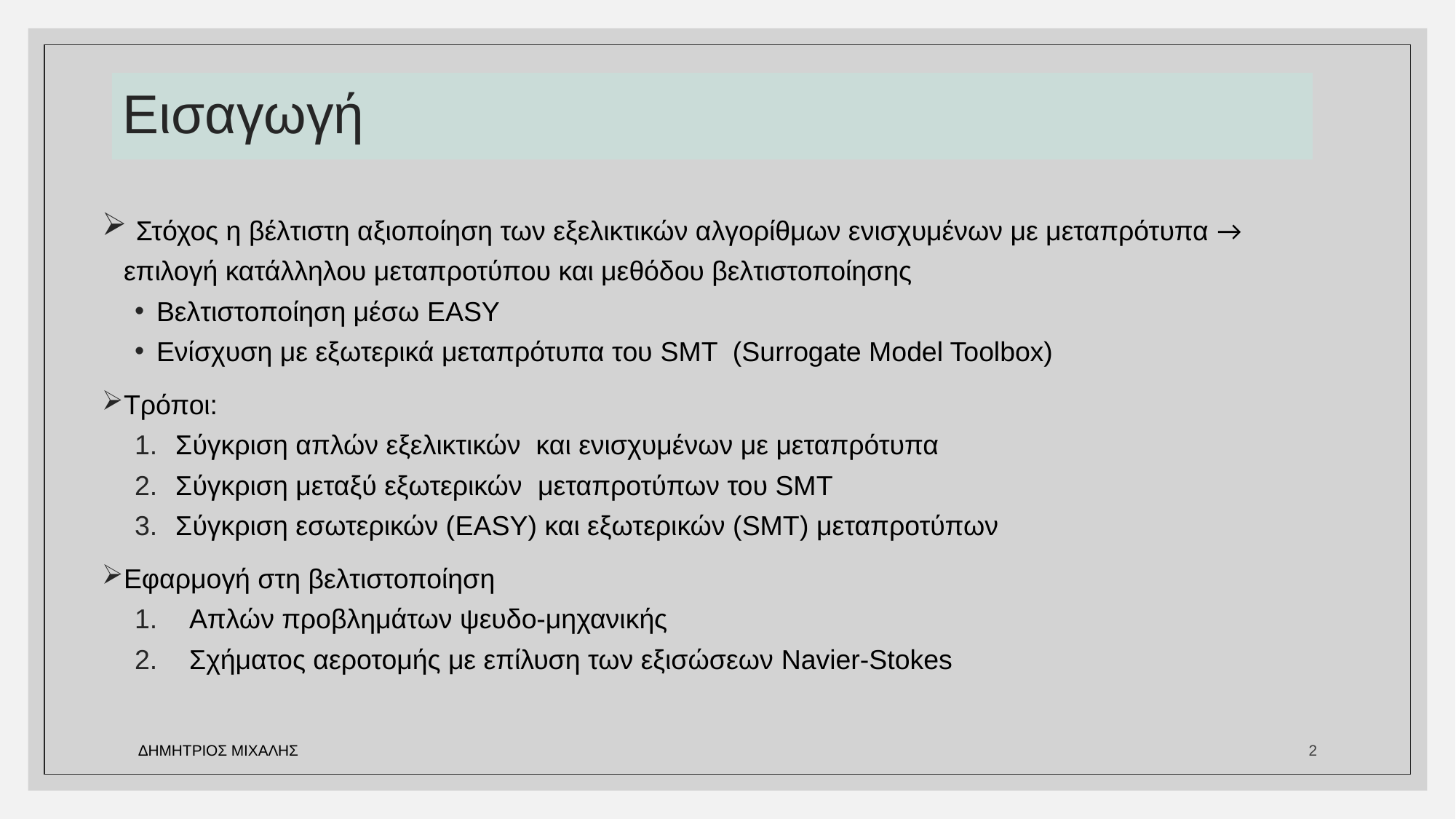

# Εισαγωγή
 Στόχος η βέλτιστη αξιοποίηση των εξελικτικών αλγορίθμων ενισχυμένων με μεταπρότυπα → επιλογή κατάλληλου μεταπροτύπου και μεθόδου βελτιστοποίησης
Βελτιστοποίηση μέσω EASY
Ενίσχυση με εξωτερικά μεταπρότυπα του SMT  (Surrogate Model Toolbox)
Τρόποι:
Σύγκριση απλών εξελικτικών  και ενισχυμένων με μεταπρότυπα
Σύγκριση μεταξύ εξωτερικών  μεταπροτύπων του SMT
Σύγκριση εσωτερικών (EASY) και εξωτερικών (SMT) μεταπροτύπων
Εφαρμογή στη βελτιστοποίηση
Απλών προβλημάτων ψευδο-μηχανικής
Σχήματος αεροτομής με επίλυση των εξισώσεων Navier-Stokes

ΔΗΜΗΤΡΙΟΣ ΜΙΧΑΛΗΣ
2